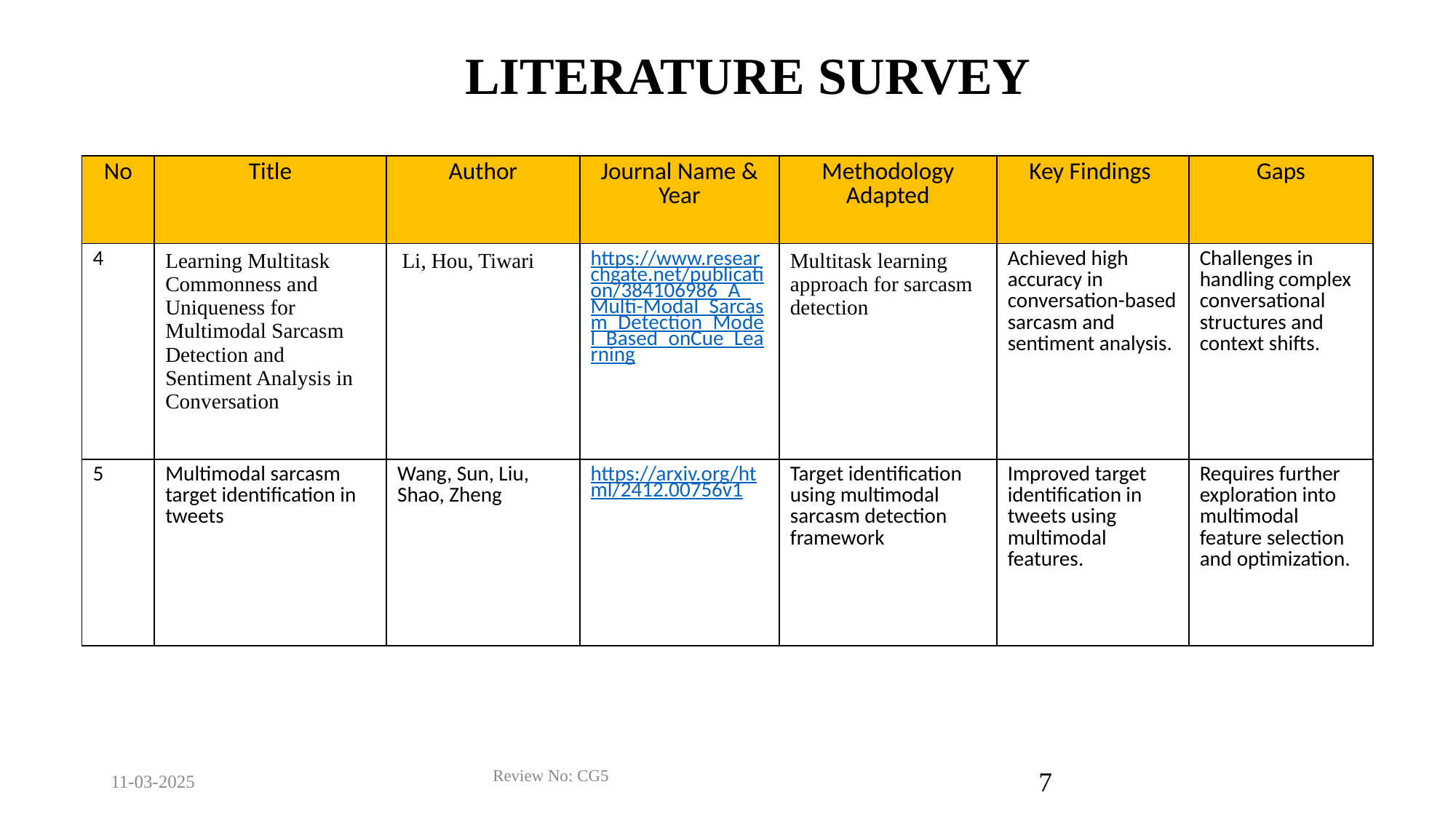

# LITERATURE SURVEY
| No | Title | Author | Journal Name & Year | Methodology Adapted | Key Findings | Gaps |
| --- | --- | --- | --- | --- | --- | --- |
| 4 | Learning Multitask Commonness and Uniqueness for Multimodal Sarcasm Detection and Sentiment Analysis in Conversation | Li, Hou, Tiwari | https://www.researchgate.net/publication/384106986\_A\_Multi-Modal\_Sarcasm\_Detection\_Model\_Based\_onCue\_Learning | Multitask learning approach for sarcasm detection | Achieved high accuracy in conversation-based sarcasm and sentiment analysis. | Challenges in handling complex conversational structures and context shifts. |
| 5 | Multimodal sarcasm target identification in tweets | Wang, Sun, Liu, Shao, Zheng | https://arxiv.org/html/2412.00756v1 | Target identification using multimodal sarcasm detection framework | Improved target identification in tweets using multimodal features. | Requires further exploration into multimodal feature selection and optimization. |

11-03-2025
Review No: CG5
7